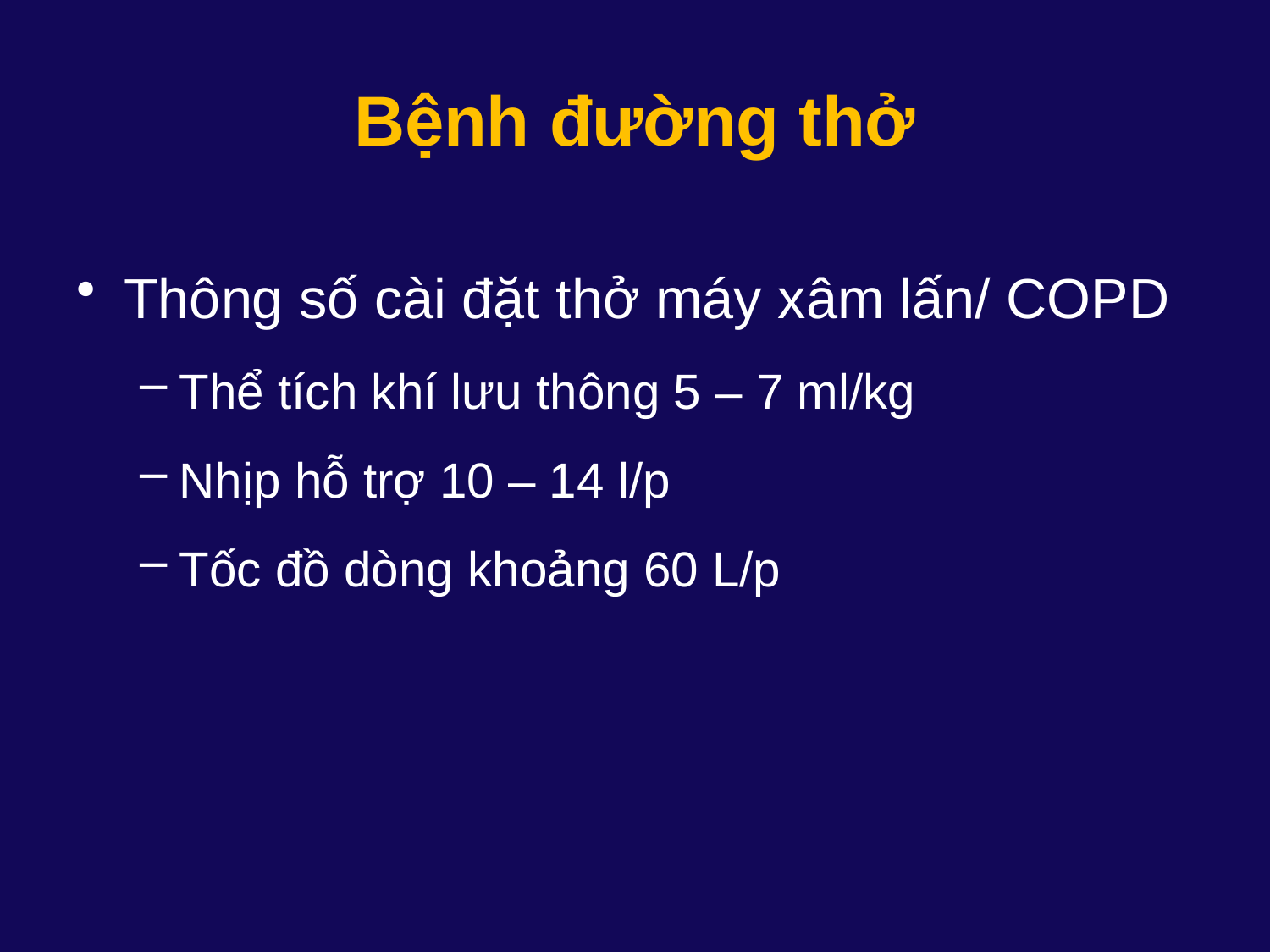

# Bệnh đường thở
Thông số cài đặt thở máy xâm lấn/ COPD
Thể tích khí lưu thông 5 – 7 ml/kg
Nhịp hỗ trợ 10 – 14 l/p
Tốc đồ dòng khoảng 60 L/p